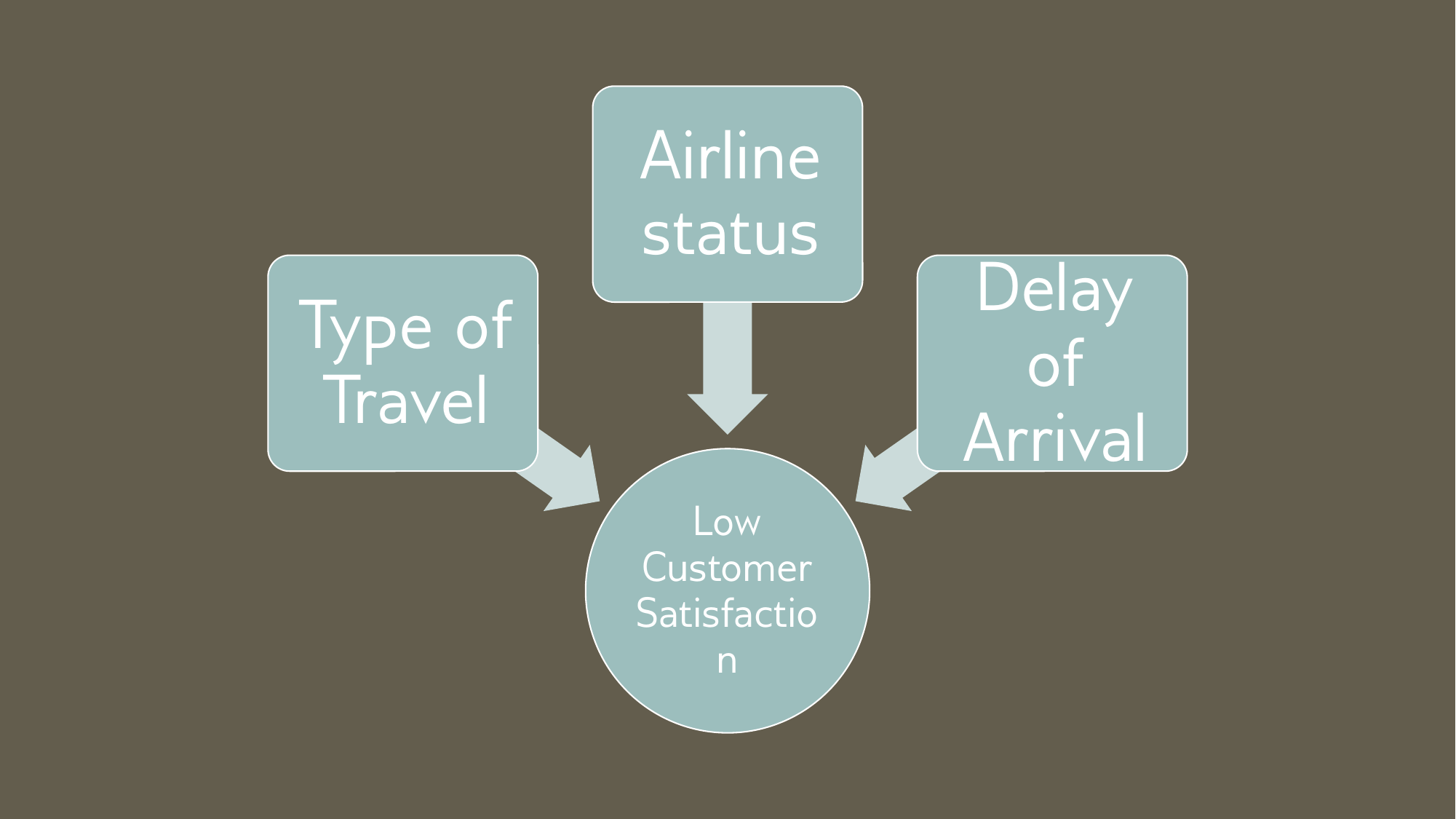

Low Customer Satisfaction
Type of Travel
Airline status
Delay of Arrival